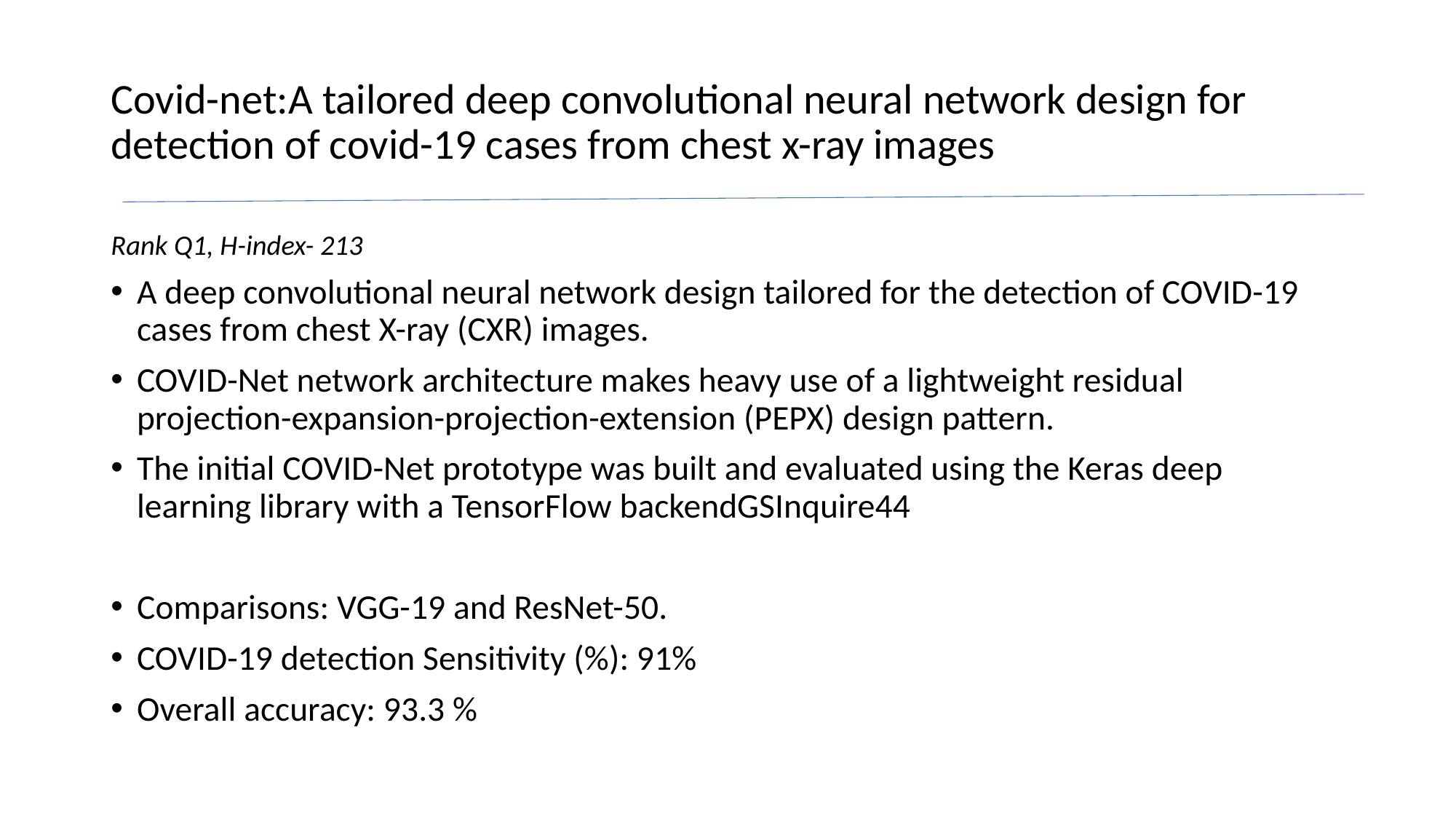

# Covid-net:A tailored deep convolutional neural network design for detection of covid-19 cases from chest x-ray images
Rank Q1, H-index- 213
A deep convolutional neural network design tailored for the detection of COVID-19 cases from chest X-ray (CXR) images.
COVID-Net network architecture makes heavy use of a lightweight residual projection-expansion-projection-extension (PEPX) design pattern.
The initial COVID-Net prototype was built and evaluated using the Keras deep learning library with a TensorFlow backendGSInquire44

Comparisons: VGG-19 and ResNet-50.
COVID-19 detection Sensitivity (%): 91%
Overall accuracy: 93.3 %